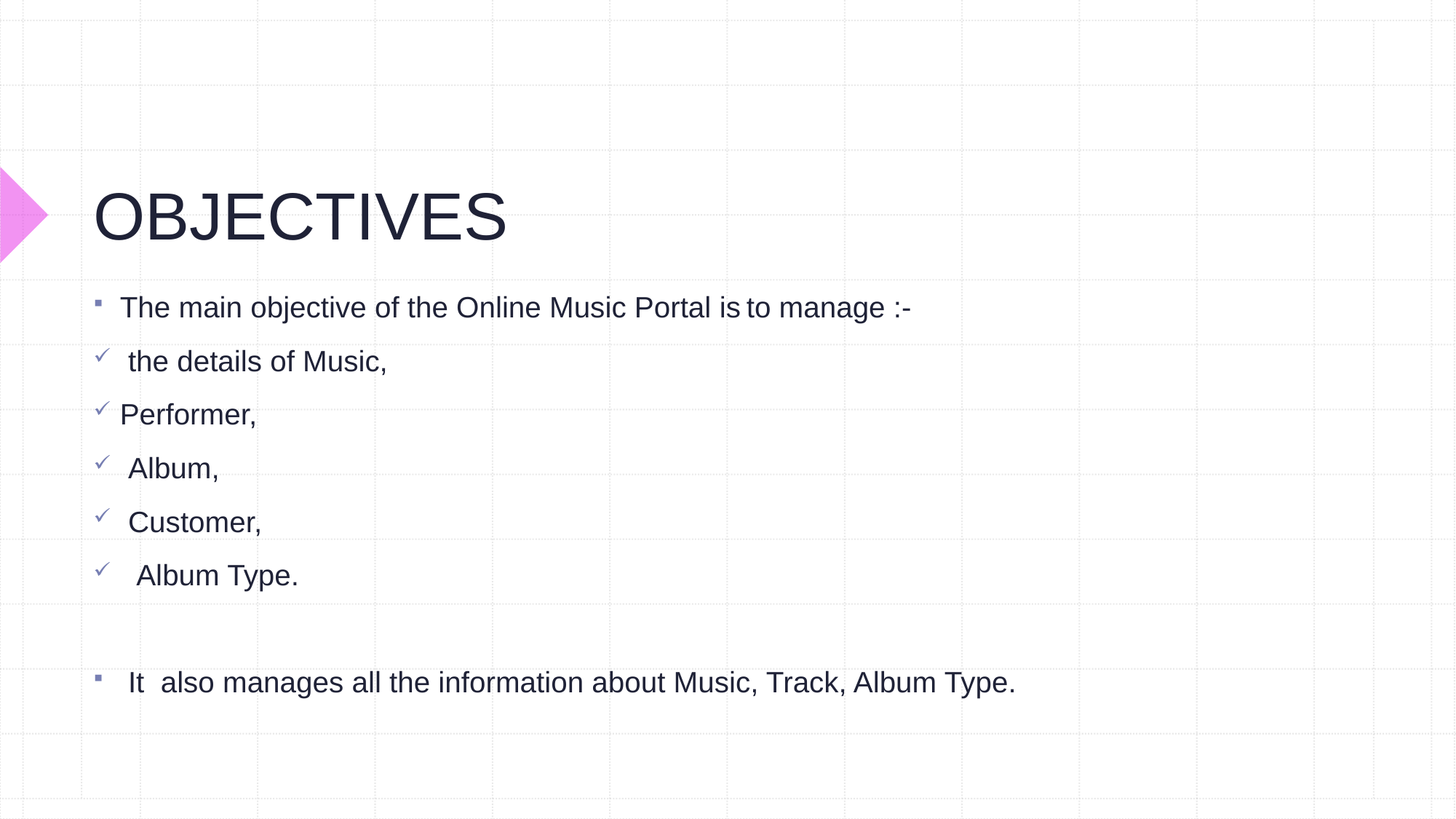

# OBJECTIVES
The main objective of the Online Music Portal is to manage :-
 the details of Music,
Performer,
 Album,
 Customer,
  Album Type.

 It  also manages all the information about Music, Track, Album Type.